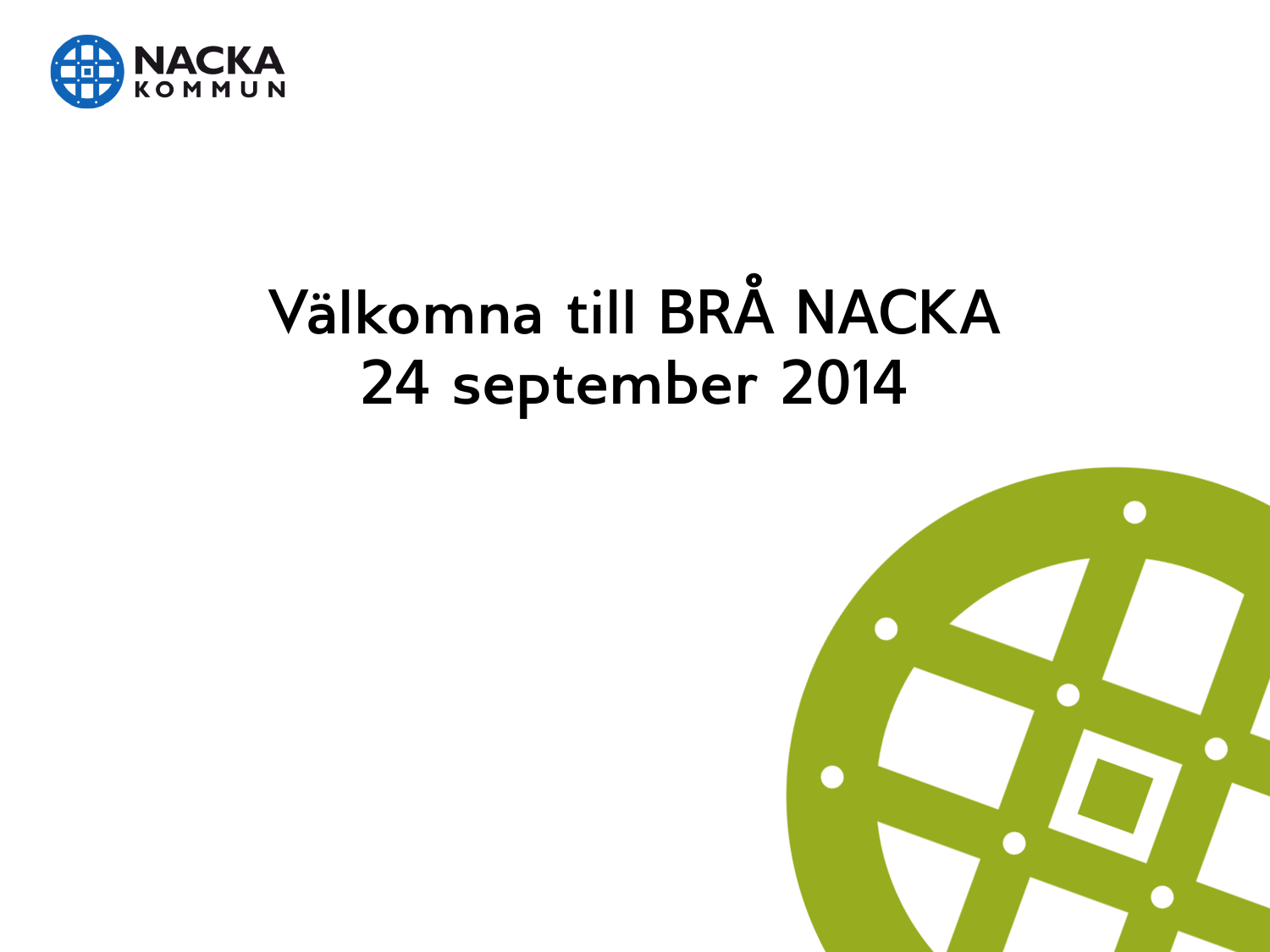

# Välkomna till BRÅ NACKA 24 september 2014